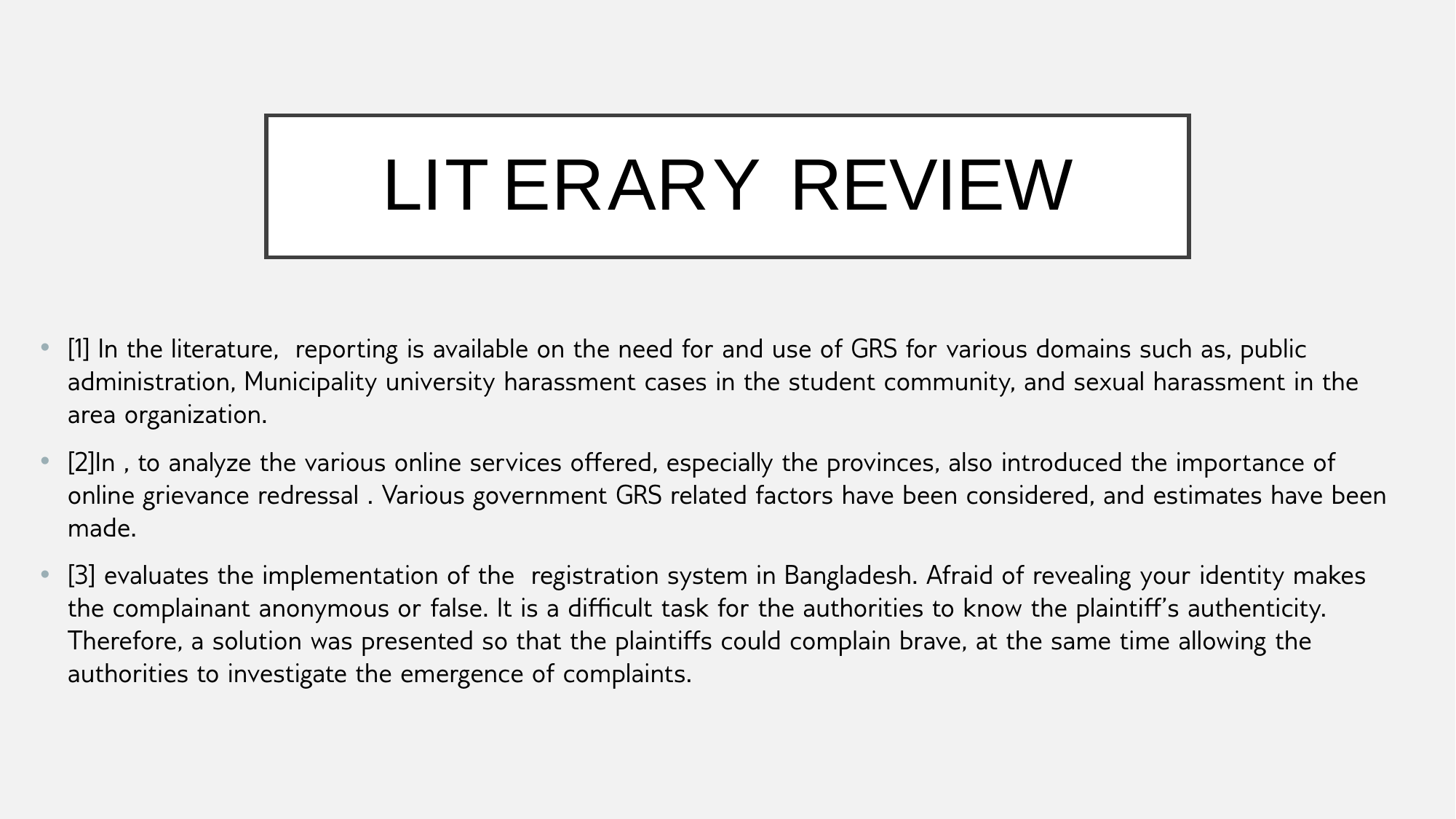

# Literary Review
[1] In the literature,  reporting is available on the need for and use of GRS for various domains such as, public administration, Municipality university harassment cases in the student community, and sexual harassment in the area organization.
[2]In , to analyze the various online services offered, especially the provinces, also introduced the importance of online grievance redressal . Various government GRS related factors have been considered, and estimates have been made.
[3] evaluates the implementation of the  registration system in Bangladesh. Afraid of revealing your identity makes the complainant anonymous or false. It is a difficult task for the authorities to know the plaintiff’s authenticity. Therefore, a solution was presented so that the plaintiffs could complain brave, at the same time allowing the authorities to investigate the emergence of complaints.